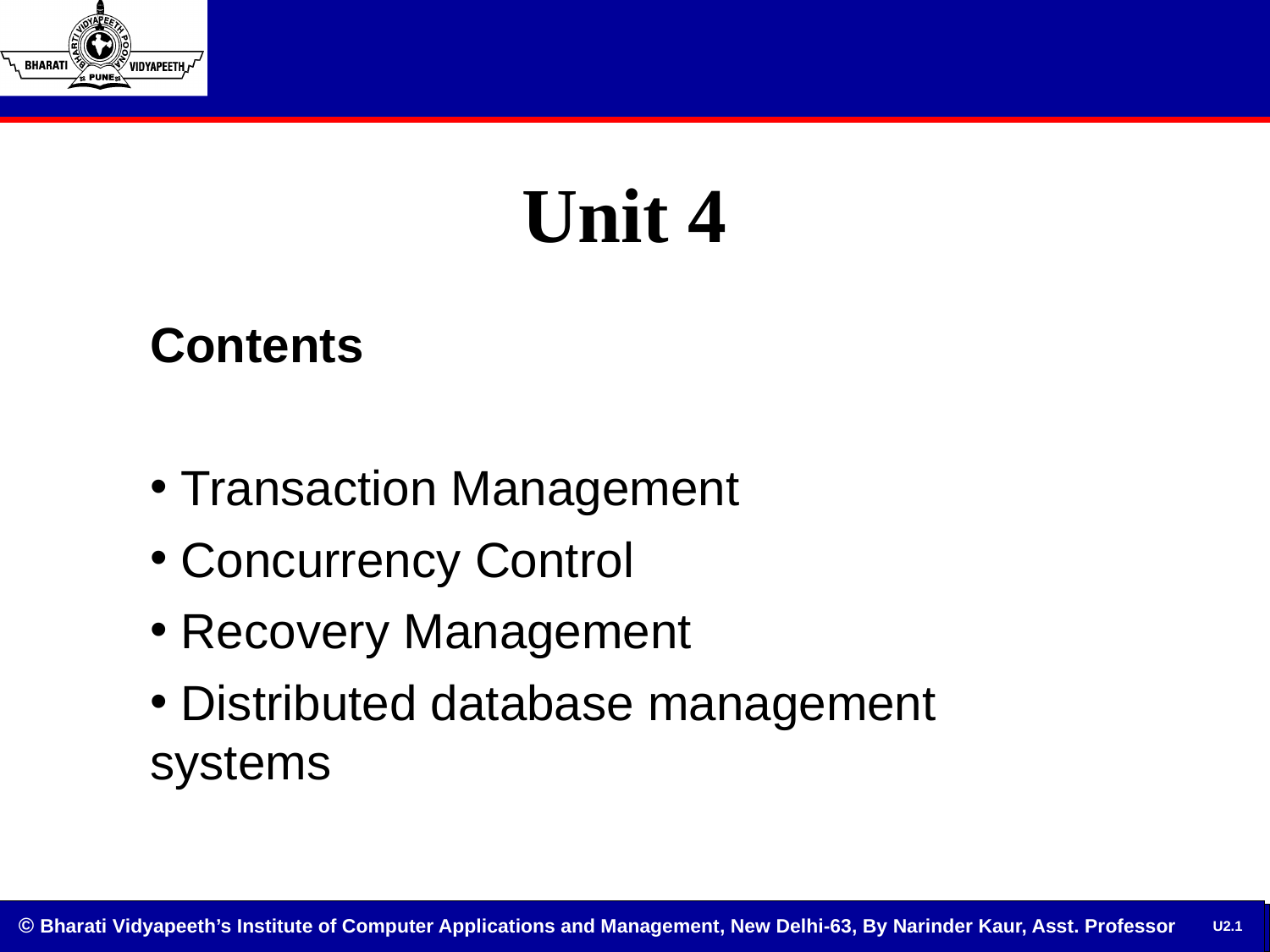

# Unit 4
Contents

 Transaction Management
 Concurrency Control
 Recovery Management
 Distributed database management systems